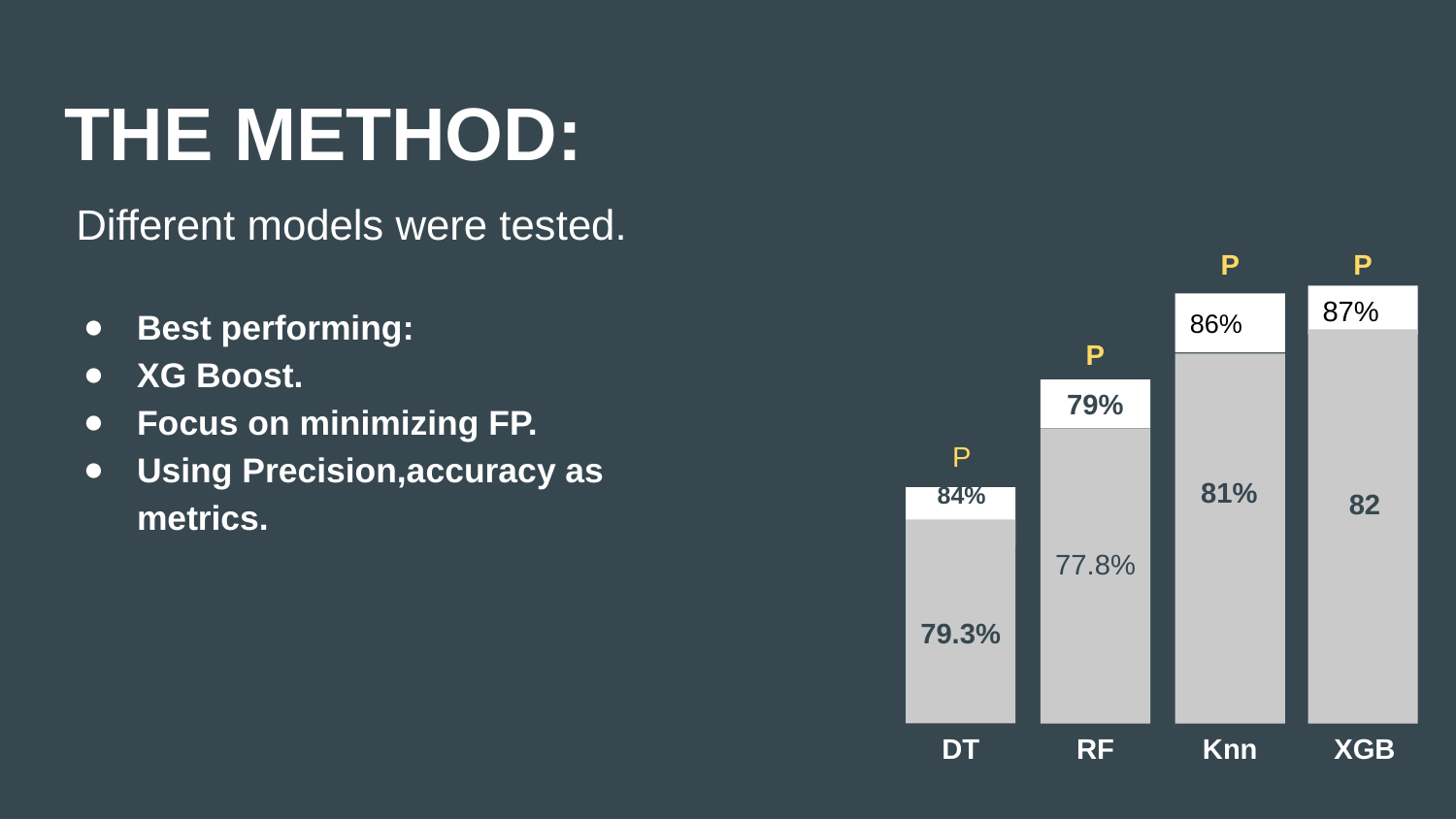

THE METHOD:
 Different models were tested.

Best performing:
XG Boost.
Focus on minimizing FP.
Using Precision,accuracy as metrics.
P
P
87%
86%
87%
P

79%

P
81%
82
84%

77.8%
79.3%
DT
RF
Knn
XGB